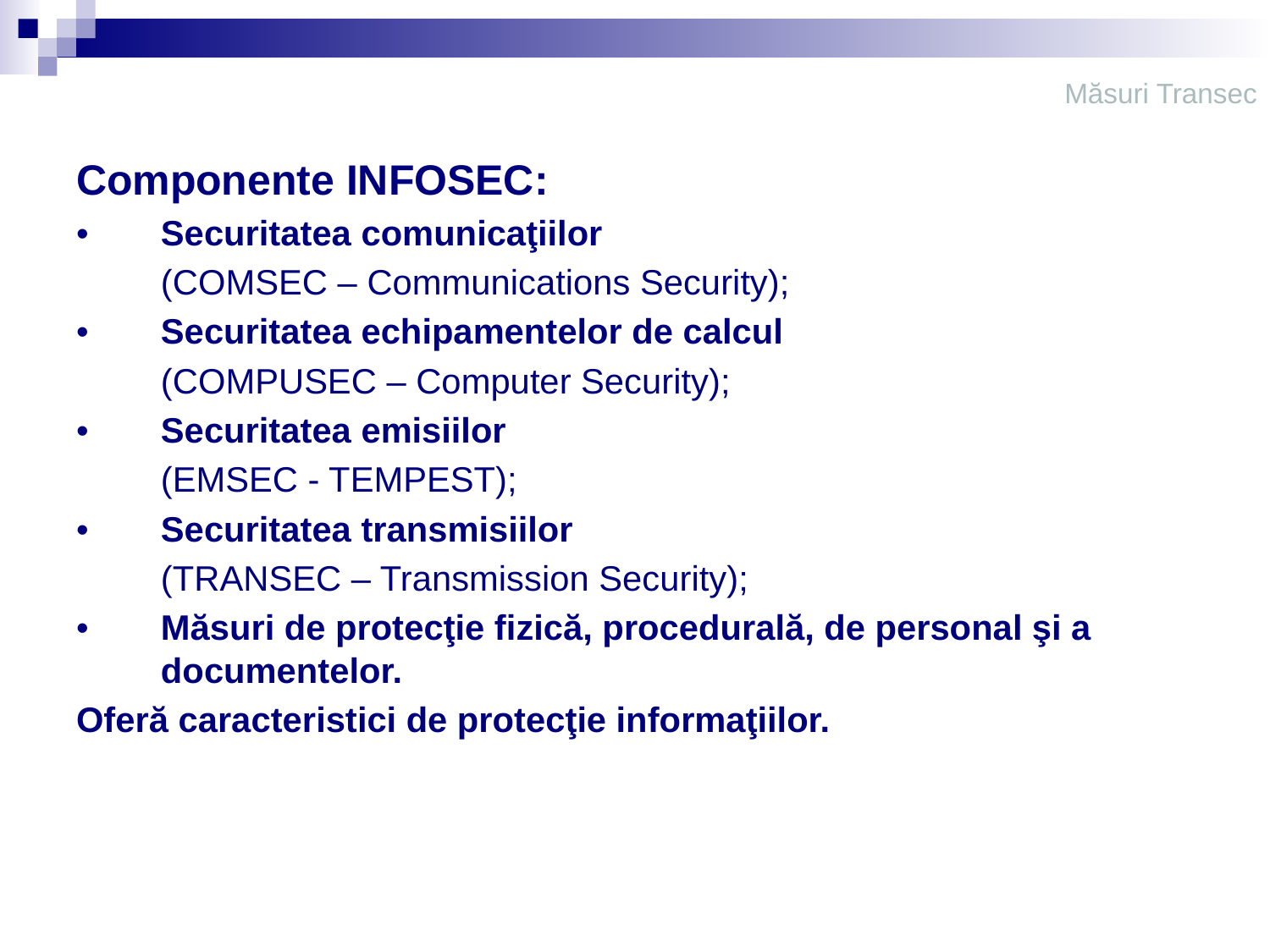

# Măsuri Transec
Componente INFOSEC:
•	Securitatea comunicaţiilor
	(COMSEC – Communications Security);
•	Securitatea echipamentelor de calcul
	(COMPUSEC – Computer Security);
•	Securitatea emisiilor
	(EMSEC - TEMPEST);
•	Securitatea transmisiilor
	(TRANSEC – Transmission Security);
•	Măsuri de protecţie fizică, procedurală, de personal şi a documentelor.
Oferă caracteristici de protecţie informaţiilor.